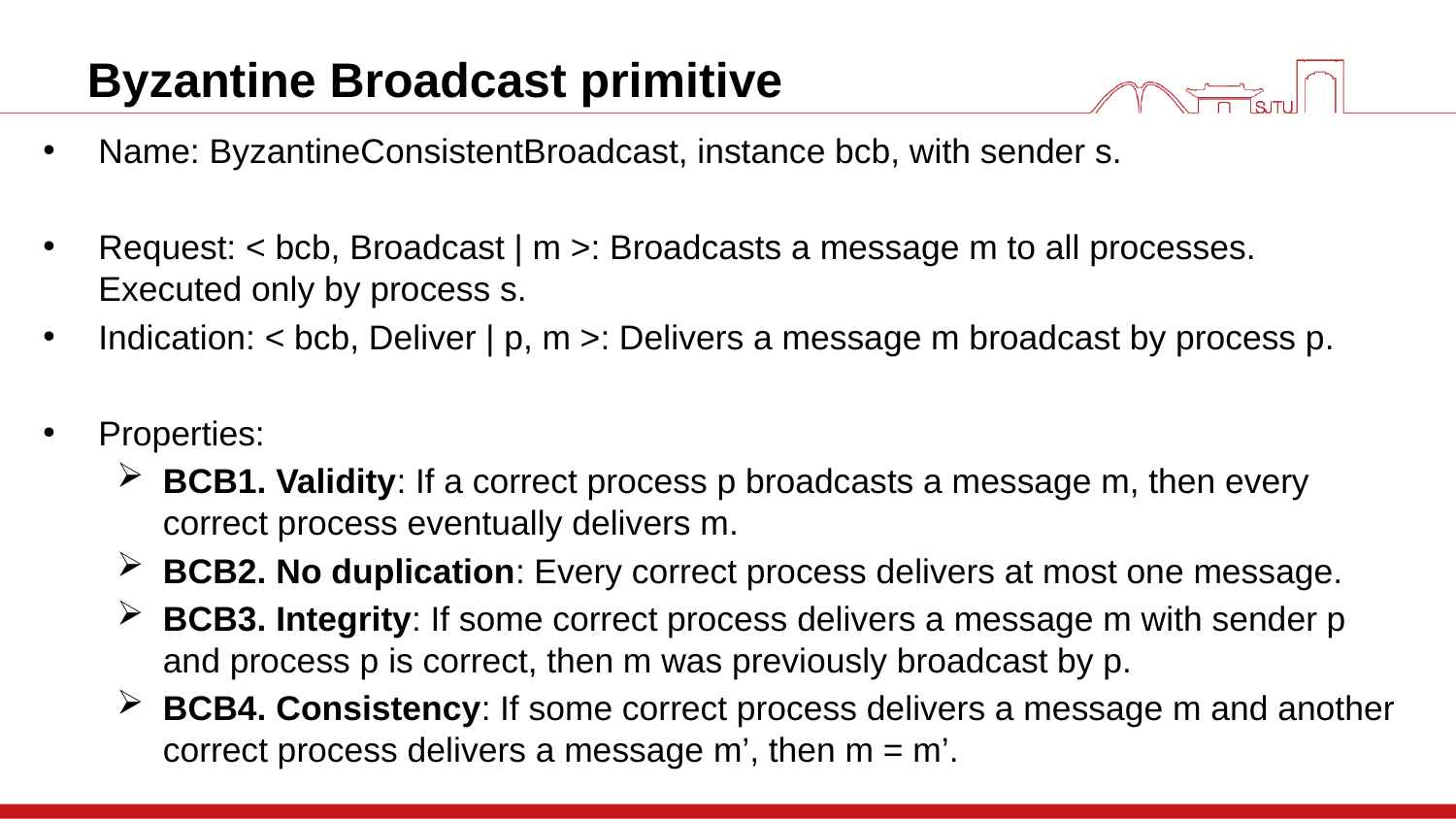

# Byzantine Broadcast primitive
Name: ByzantineConsistentBroadcast, instance bcb, with sender s.

Request: < bcb, Broadcast | m >: Broadcasts a message m to all processes. Executed only by process s.
Indication: < bcb, Deliver | p, m >: Delivers a message m broadcast by process p.

Properties:
BCB1. Validity: If a correct process p broadcasts a message m, then every correct process eventually delivers m.
BCB2. No duplication: Every correct process delivers at most one message.
BCB3. Integrity: If some correct process delivers a message m with sender p and process p is correct, then m was previously broadcast by p.
BCB4. Consistency: If some correct process delivers a message m and another correct process delivers a message m’, then m = m’.